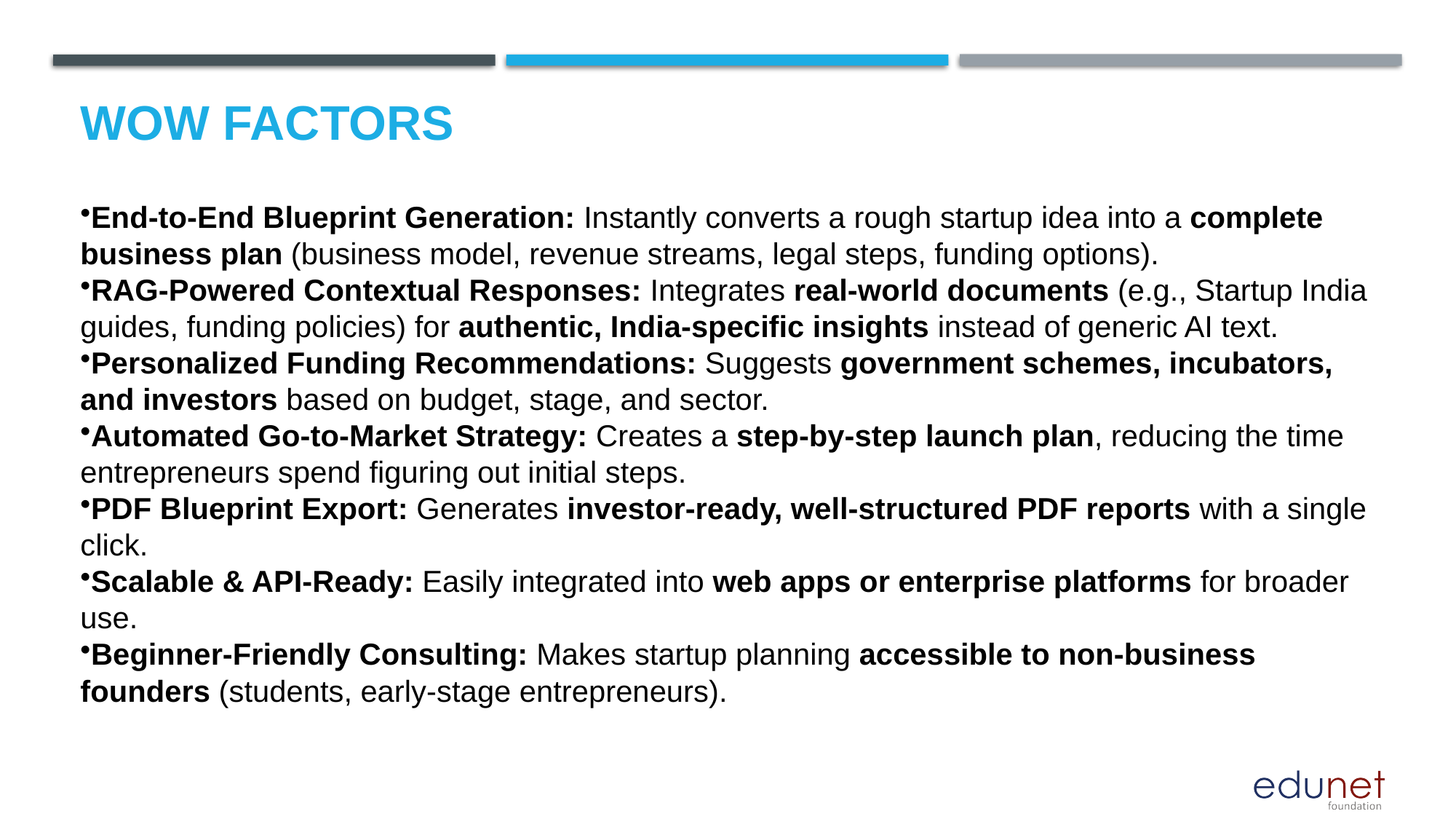

# Wow factors
End‑to‑End Blueprint Generation: Instantly converts a rough startup idea into a complete business plan (business model, revenue streams, legal steps, funding options).
RAG‑Powered Contextual Responses: Integrates real‑world documents (e.g., Startup India guides, funding policies) for authentic, India‑specific insights instead of generic AI text.
Personalized Funding Recommendations: Suggests government schemes, incubators, and investors based on budget, stage, and sector.
Automated Go‑to‑Market Strategy: Creates a step‑by‑step launch plan, reducing the time entrepreneurs spend figuring out initial steps.
PDF Blueprint Export: Generates investor‑ready, well‑structured PDF reports with a single click.
Scalable & API‑Ready: Easily integrated into web apps or enterprise platforms for broader use.
Beginner‑Friendly Consulting: Makes startup planning accessible to non‑business founders (students, early‑stage entrepreneurs).